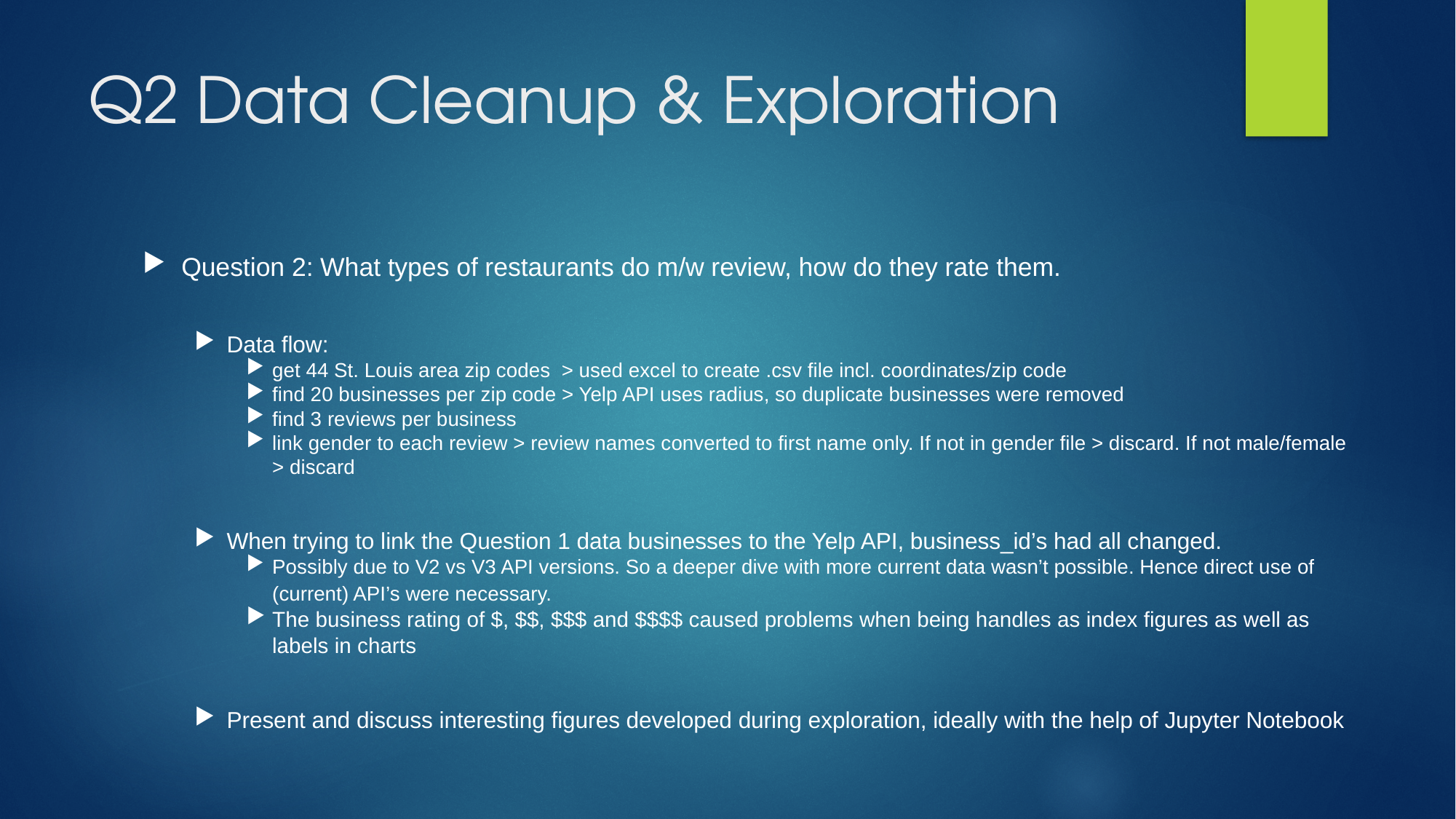

# Q2 Data Cleanup & Exploration
Question 2: What types of restaurants do m/w review, how do they rate them.

Data flow:
get 44 St. Louis area zip codes  > used excel to create .csv file incl. coordinates/zip code
find 20 businesses per zip code > Yelp API uses radius, so duplicate businesses were removed
find 3 reviews per business
link gender to each review > review names converted to first name only. If not in gender file > discard. If not male/female > discard

When trying to link the Question 1 data businesses to the Yelp API, business_id’s had all changed.
Possibly due to V2 vs V3 API versions. So a deeper dive with more current data wasn’t possible. Hence direct use of (current) API’s were necessary.
The business rating of $, $$, $$$ and $$$$ caused problems when being handles as index figures as well as labels in charts

Present and discuss interesting figures developed during exploration, ideally with the help of Jupyter Notebook